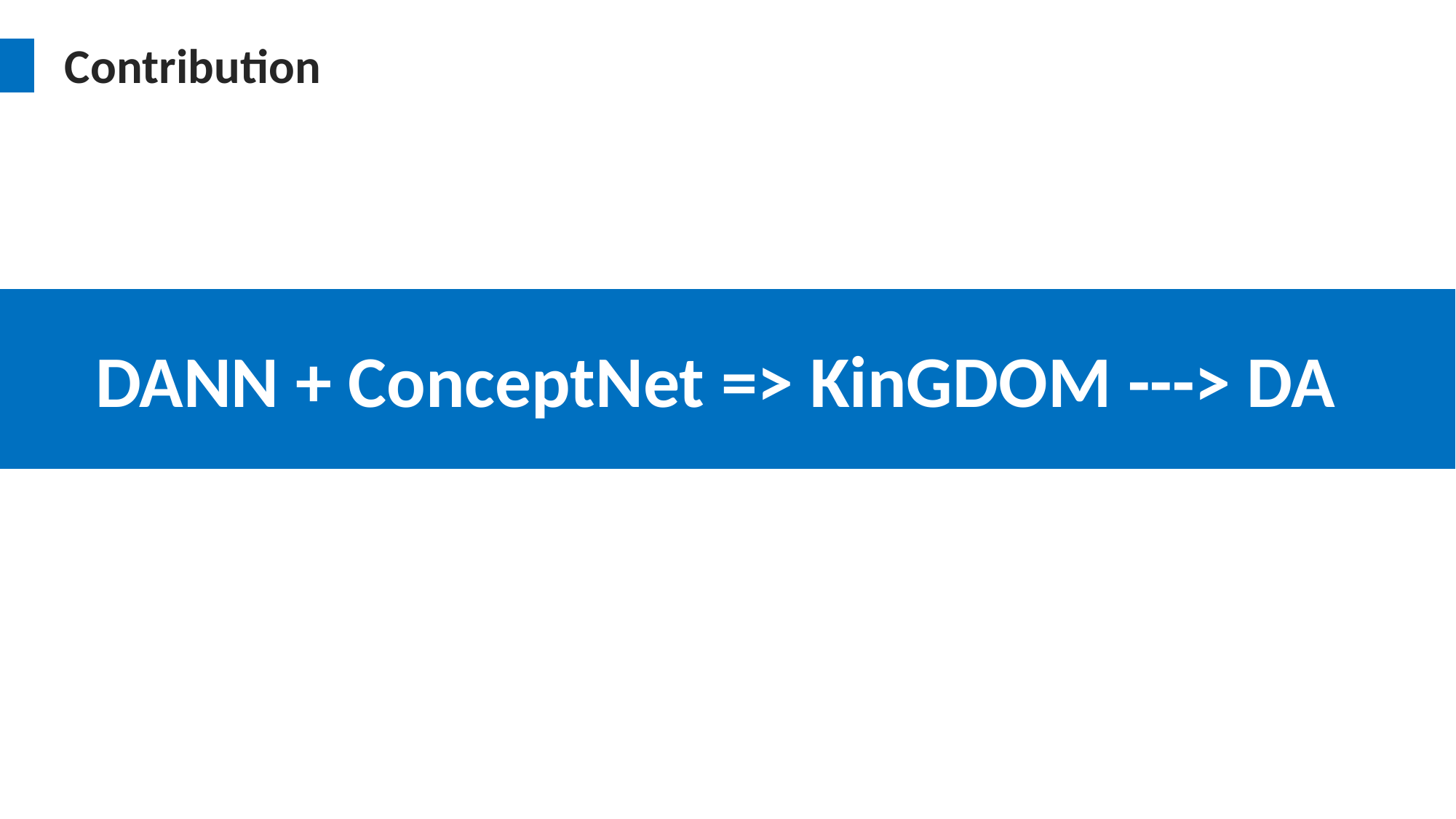

Contribution

DANN + ConceptNet => KinGDOM ---> DA